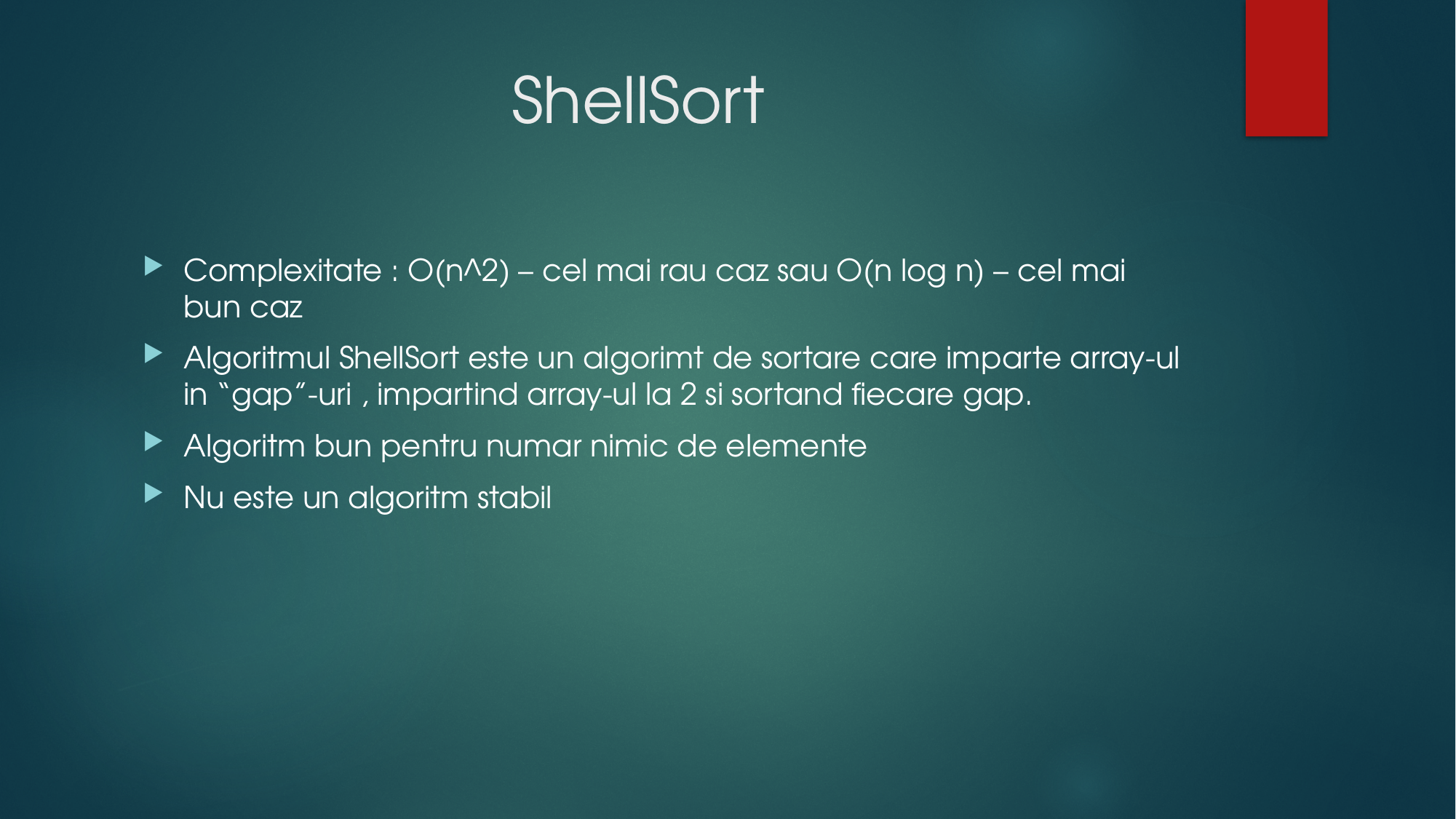

# ShellSort
Complexitate : O(n^2) – cel mai rau caz sau O(n log n) – cel mai bun caz
Algoritmul ShellSort este un algorimt de sortare care imparte array-ul in “gap”-uri , impartind array-ul la 2 si sortand fiecare gap.
Algoritm bun pentru numar nimic de elemente
Nu este un algoritm stabil